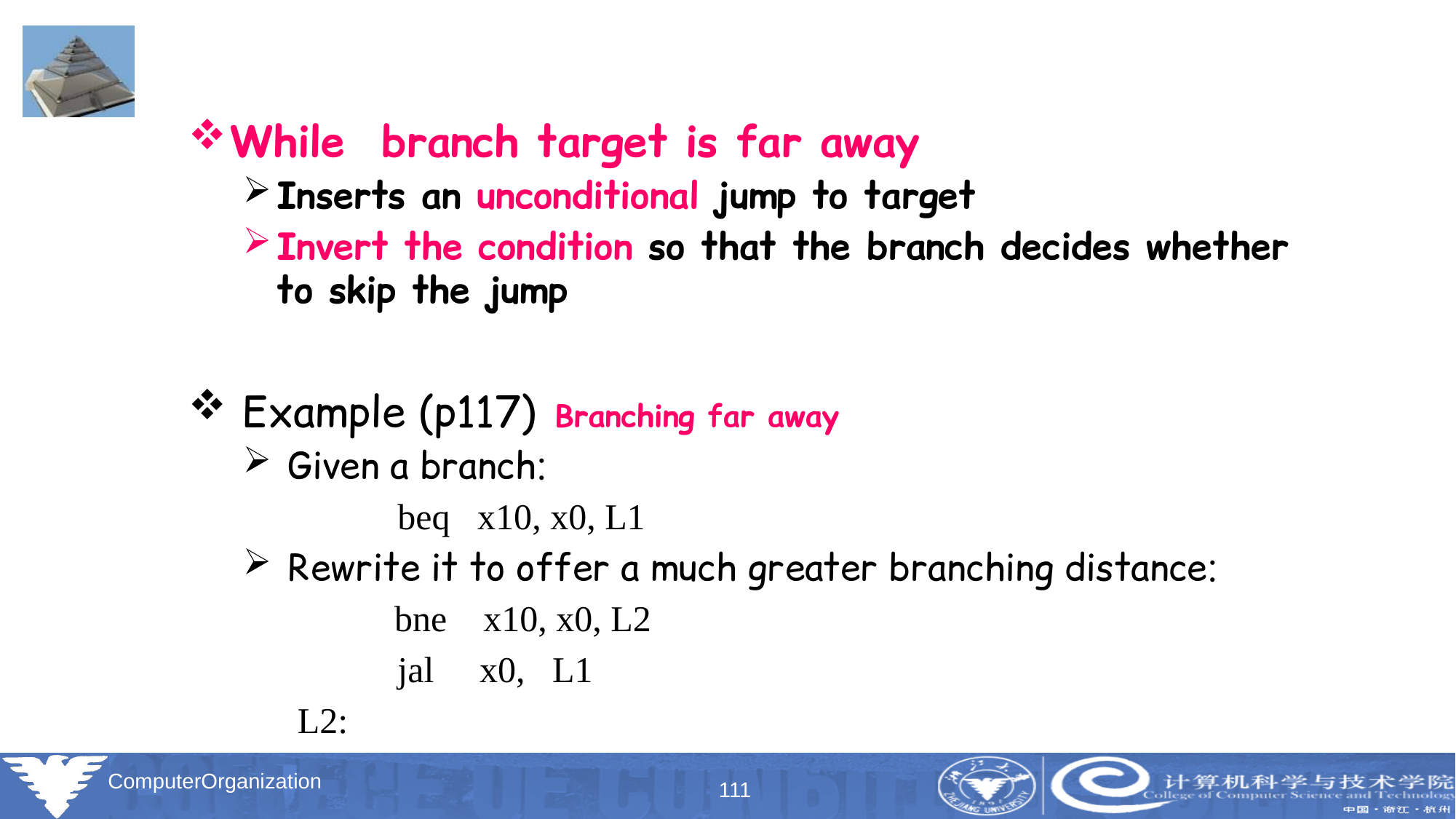

While  branch target is far away
Inserts an unconditional jump to target
Invert the condition so that the branch decides whether to skip the jump

 Example (p117)  Branching far away
 Given a branch:
                 beq   x10, x0, L1
 Rewrite it to offer a much greater branching distance:
              bne    x10, x0, L2
           jal     x0,   L1
L2: